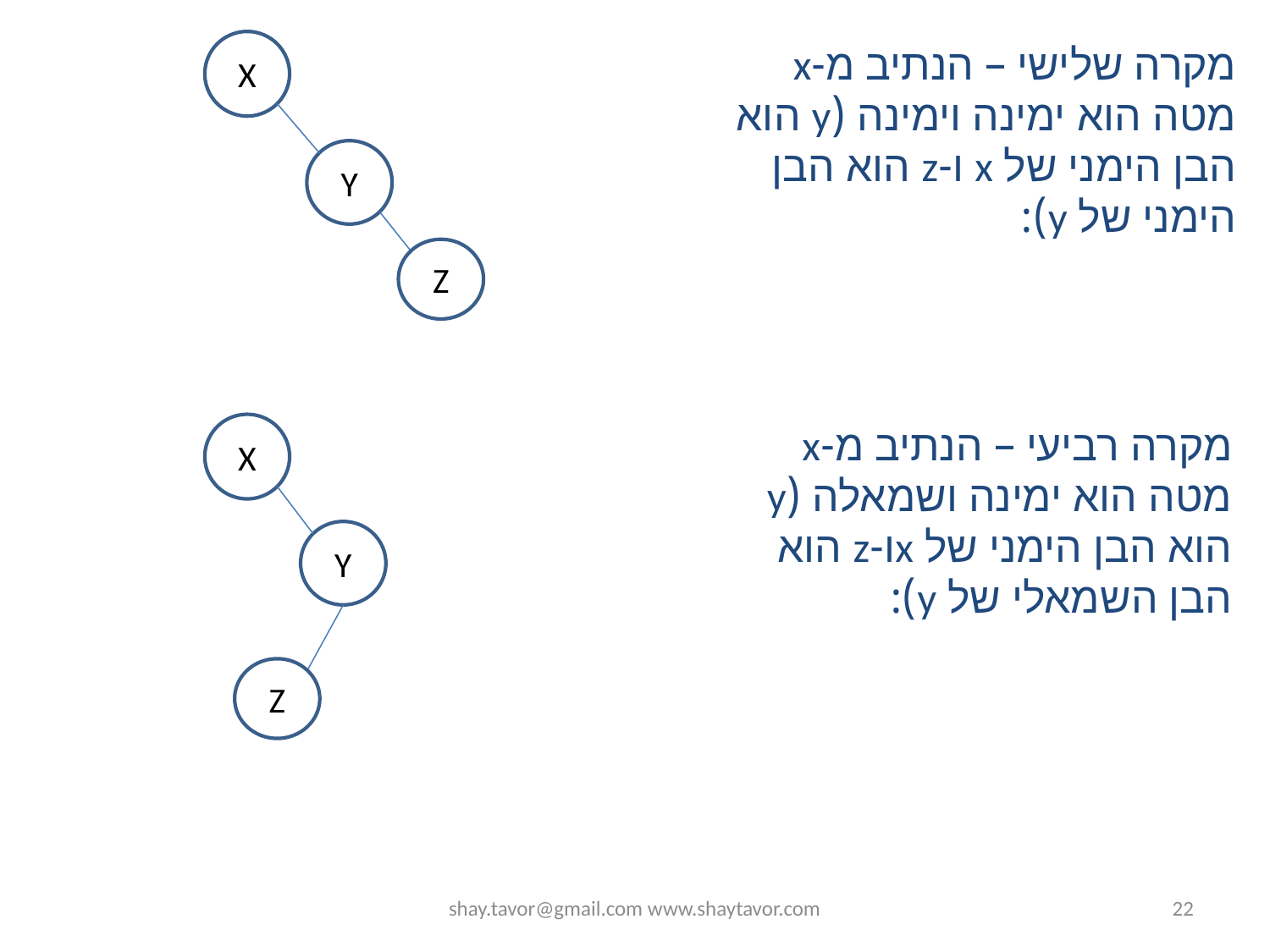

X
מקרה שלישי – הנתיב מ-x מטה הוא ימינה וימינה (y הוא הבן הימני של x ו-z הוא הבן הימני של y):
Y
Z
מקרה רביעי – הנתיב מ-x מטה הוא ימינה ושמאלה (y הוא הבן הימני של xו-z הוא הבן השמאלי של y):
X
Y
Z
shay.tavor@gmail.com www.shaytavor.com
22